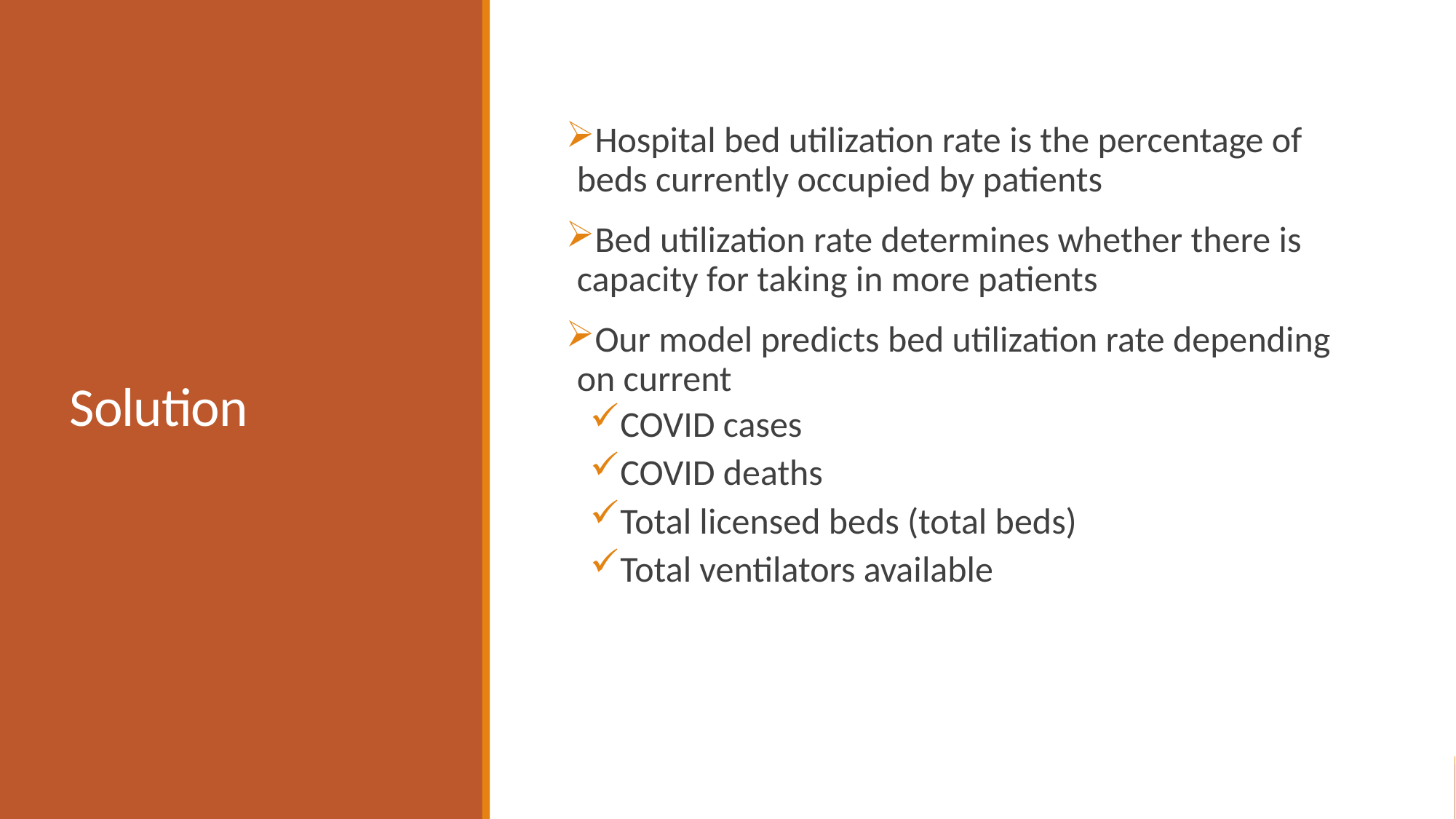

# Solution
Hospital bed utilization rate is the percentage of beds currently occupied by patients
Bed utilization rate determines whether there is capacity for taking in more patients
Our model predicts bed utilization rate depending on current
COVID cases
COVID deaths
Total licensed beds (total beds)
Total ventilators available